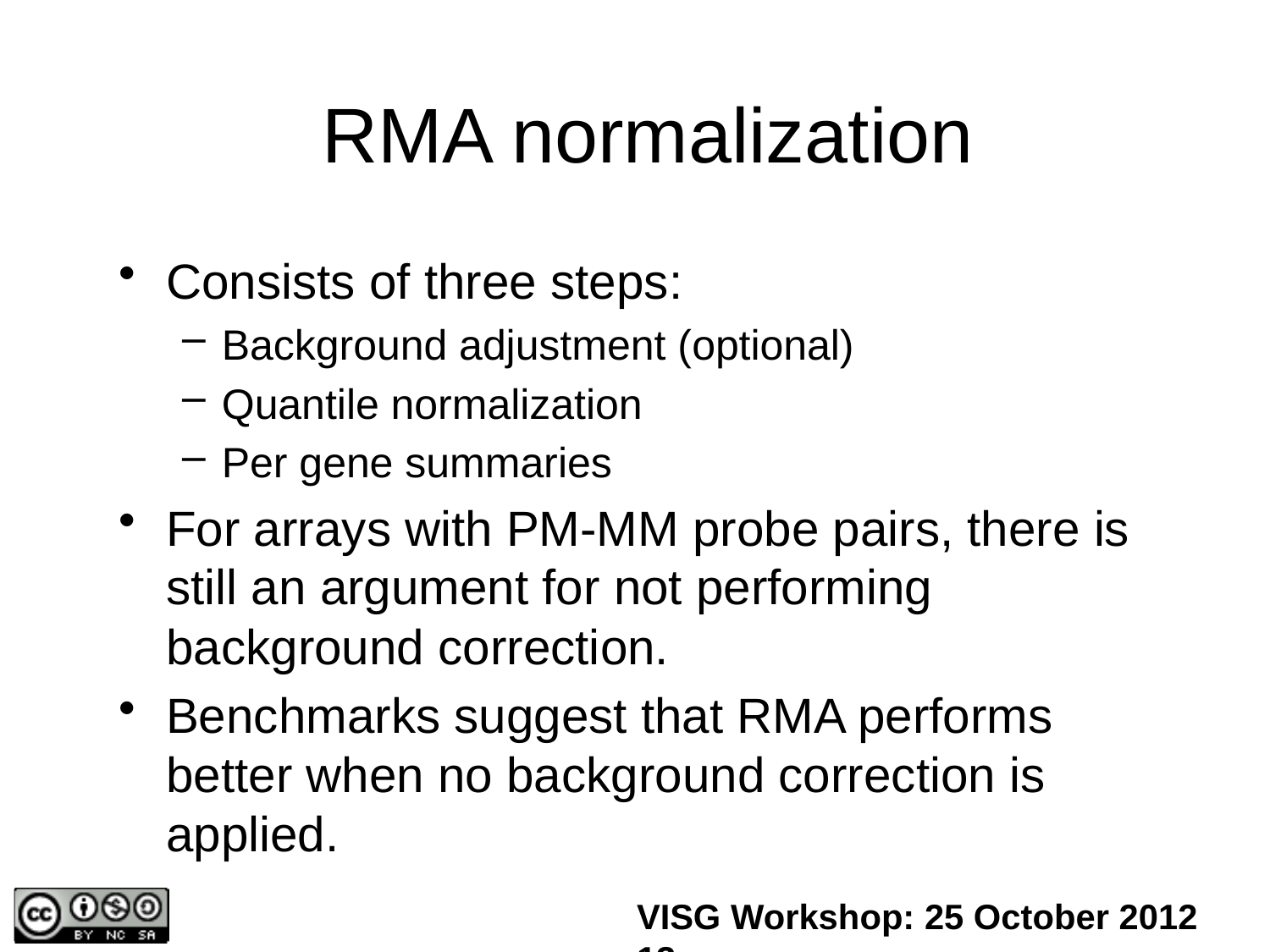

# RMA normalization
Consists of three steps:
Background adjustment (optional)
Quantile normalization
Per gene summaries
For arrays with PM-MM probe pairs, there is still an argument for not performing background correction.
Benchmarks suggest that RMA performs better when no background correction is applied.